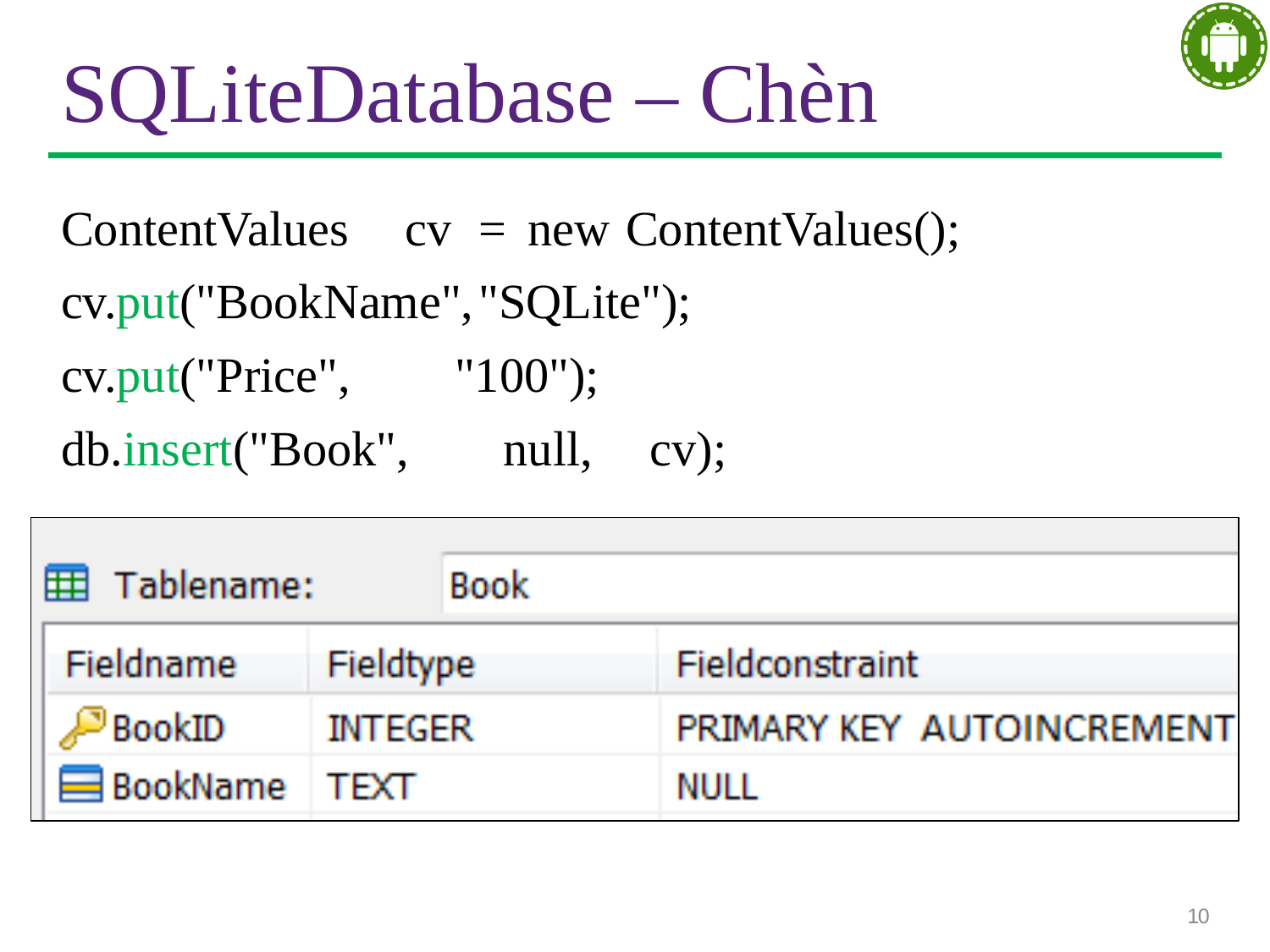

# SQLiteDatabase – Chèn
ContentValues	cv	=	new	ContentValues();  cv.put("BookName",	"SQLite");
cv.put("Price",	"100");
db.insert("Book",	null,	cv);

10